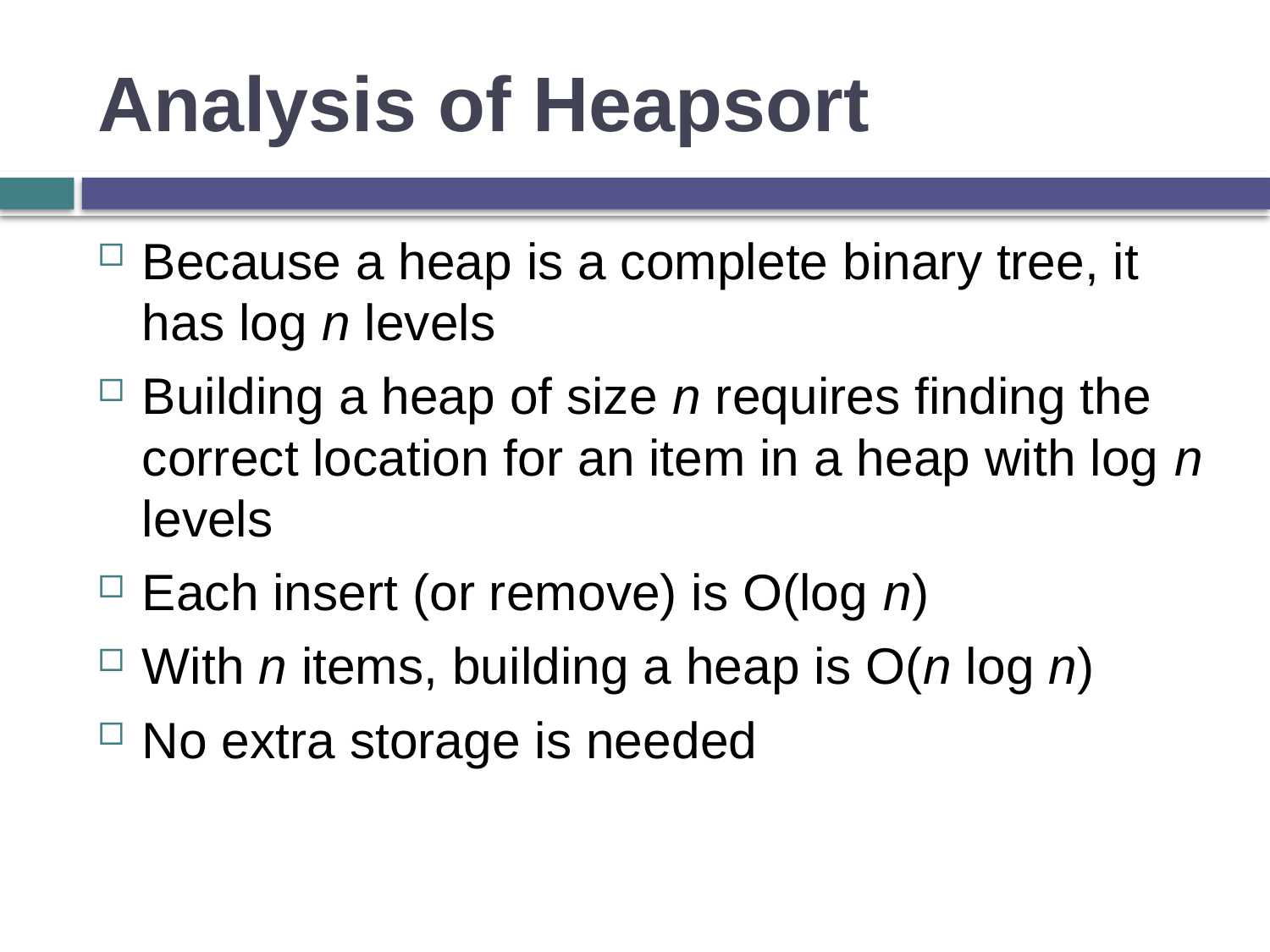

# Analysis of Heapsort
Because a heap is a complete binary tree, it has log n levels
Building a heap of size n requires finding the correct location for an item in a heap with log n levels
Each insert (or remove) is O(log n)
With n items, building a heap is O(n log n)
No extra storage is needed